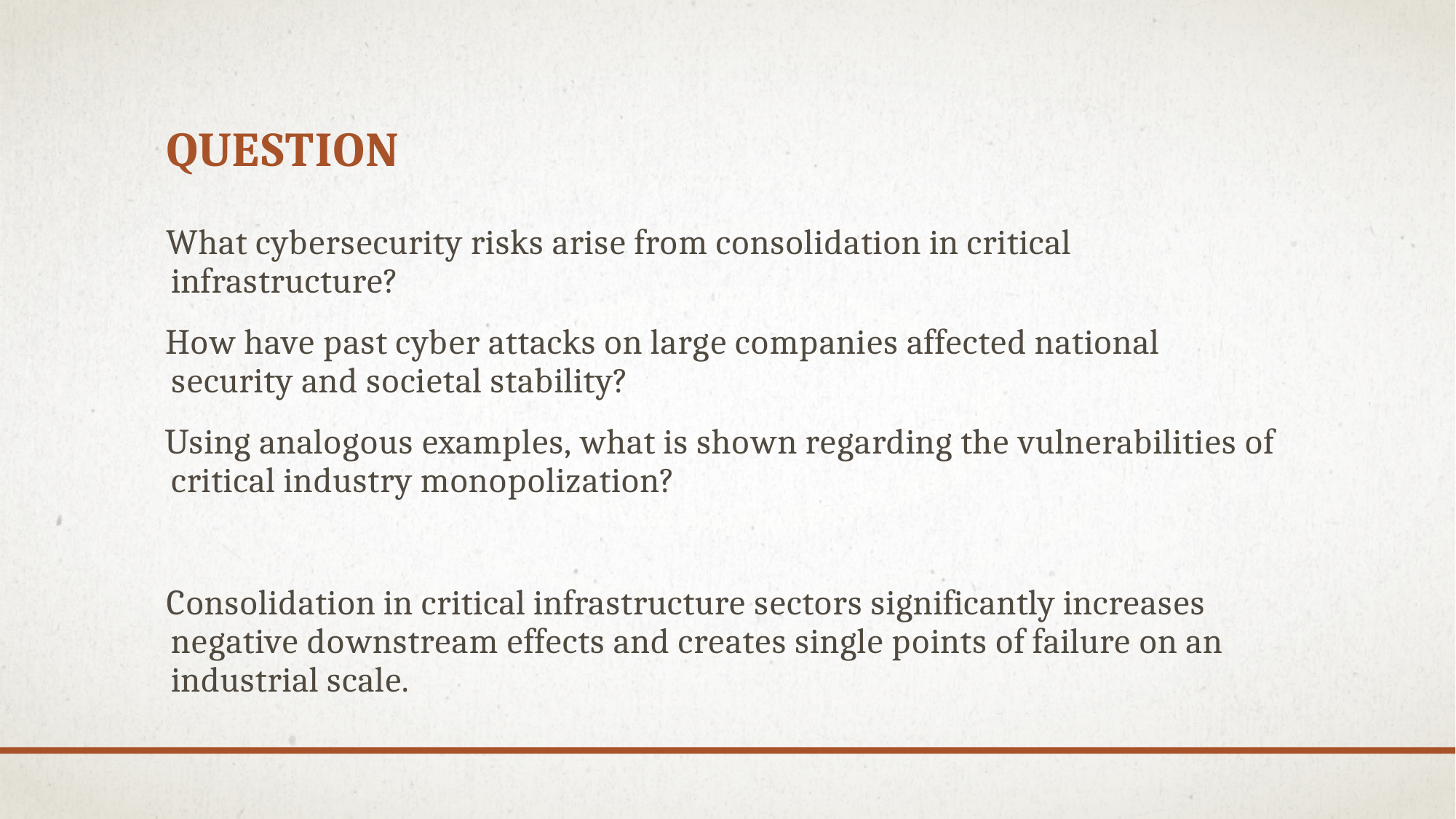

# Question
What cybersecurity risks arise from consolidation in critical infrastructure?
How have past cyber attacks on large companies affected national security and societal stability?
Using analogous examples, what is shown regarding the vulnerabilities of critical industry monopolization?

Consolidation in critical infrastructure sectors significantly increases negative downstream effects and creates single points of failure on an industrial scale.